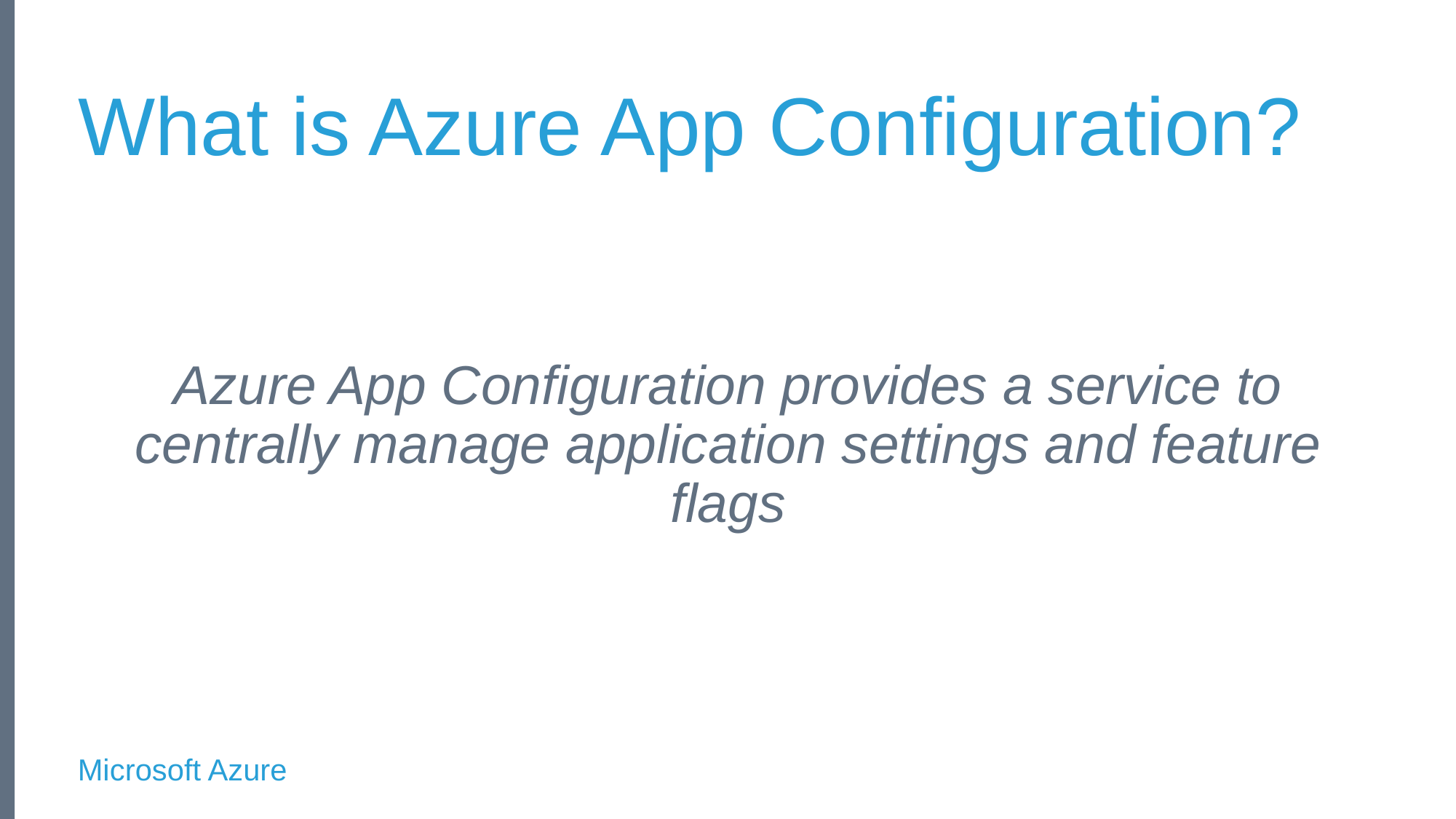

# What is Azure App Configuration?
Azure App Configuration provides a service to centrally manage application settings and feature flags